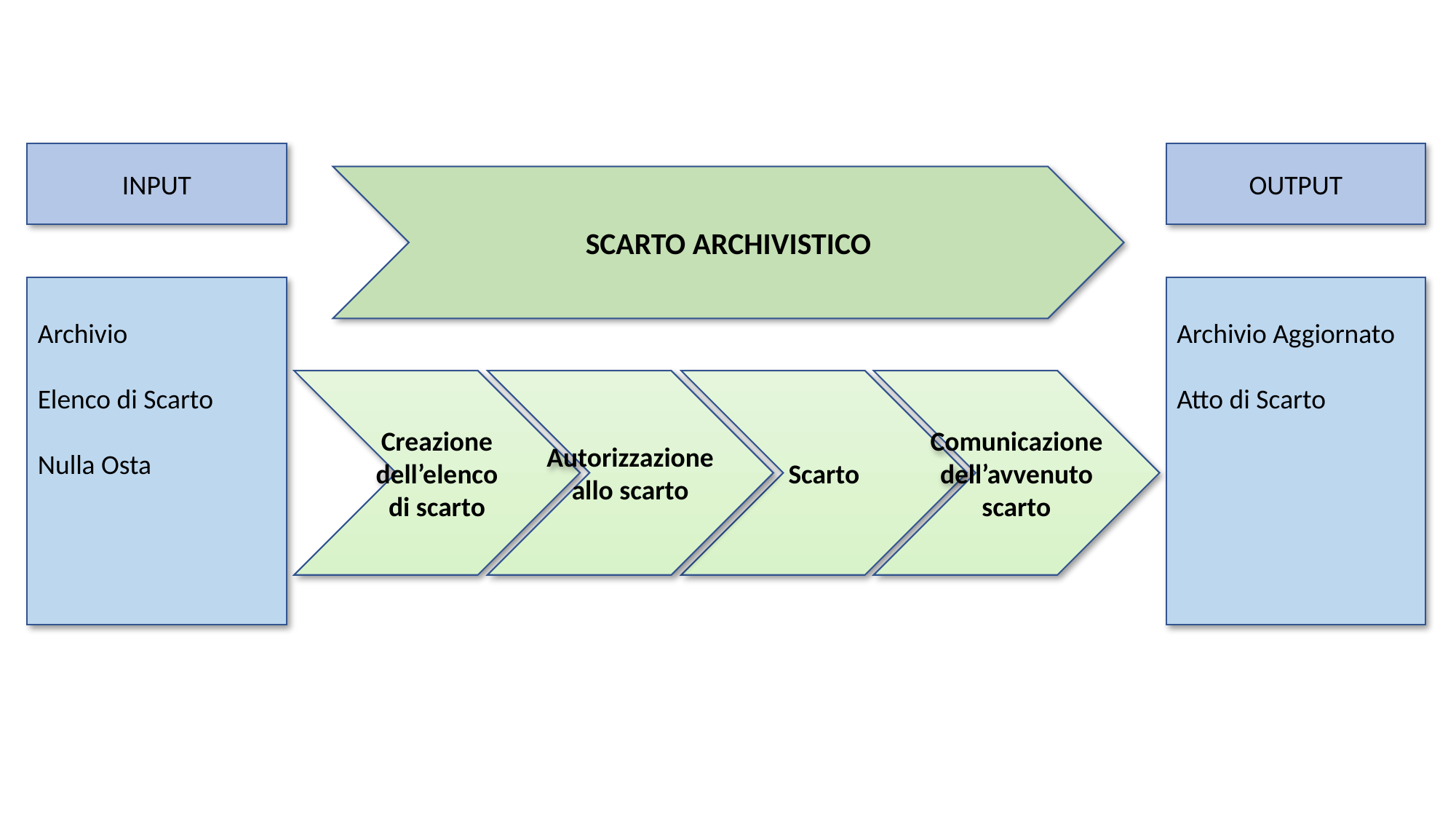

INPUT
OUTPUT
SCARTO ARCHIVISTICO

Archivio

Elenco di Scarto

Nulla Osta

Archivio Aggiornato

Atto di Scarto
Creazione
dell’elenco
di scarto
Autorizzazione
allo scarto
Scarto
Comunicazione
dell’avvenuto
scarto